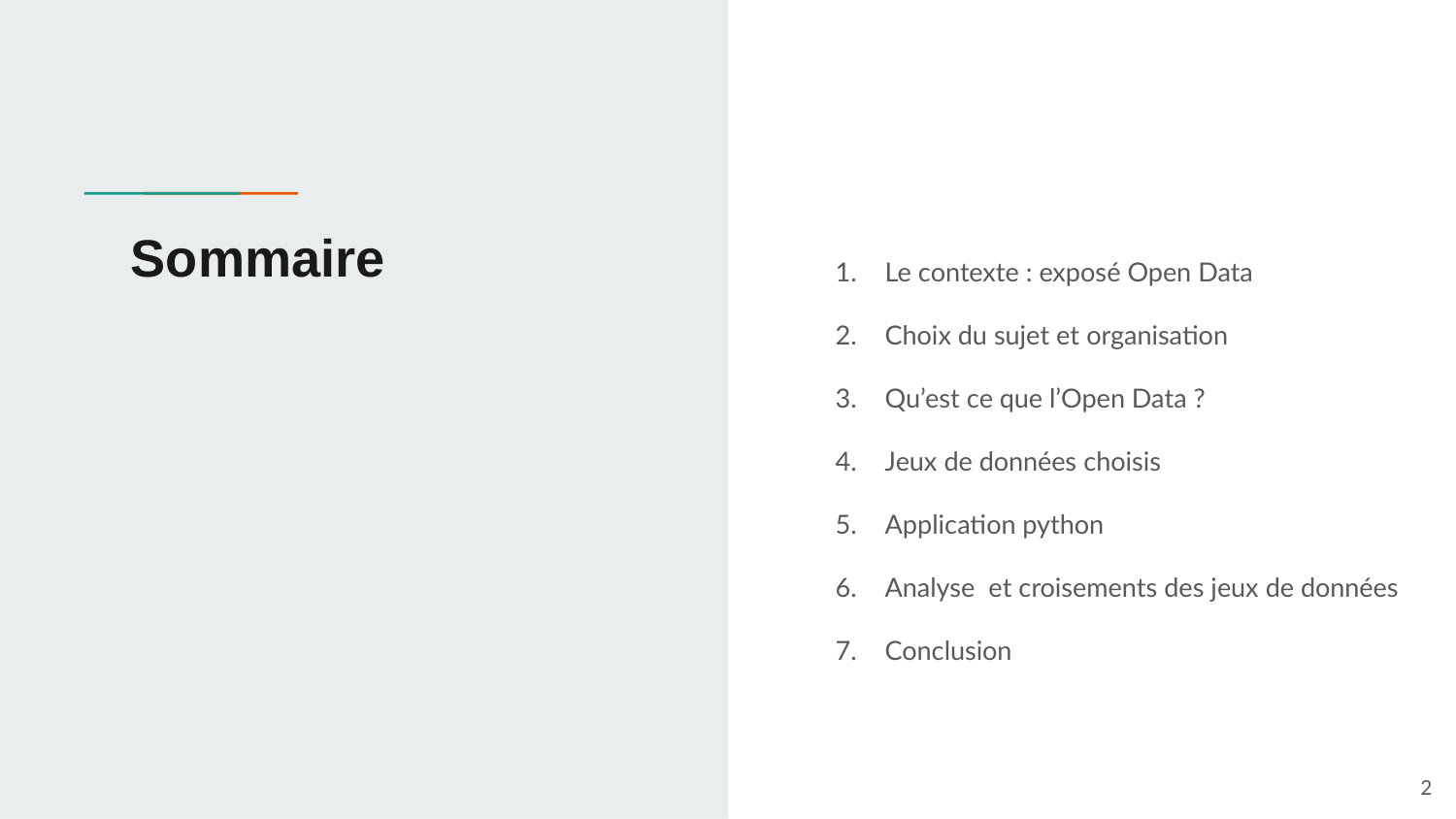

# Sommaire
Le contexte : exposé Open Data
Choix du sujet et organisation
Qu’est ce que l’Open Data ?
Jeux de données choisis
Application python
Analyse  et croisements des jeux de données
Conclusion
2